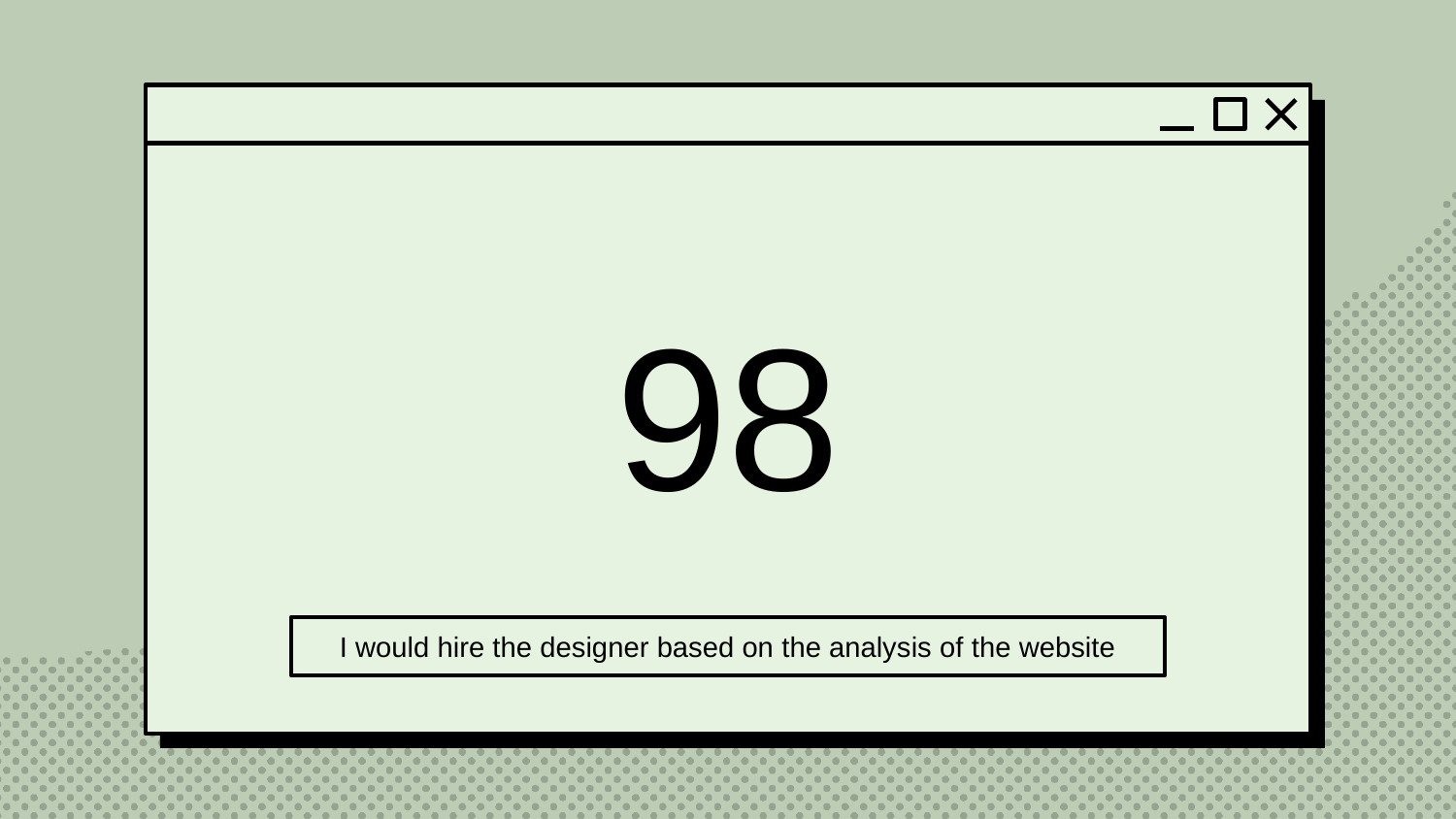

# 98
I would hire the designer based on the analysis of the website